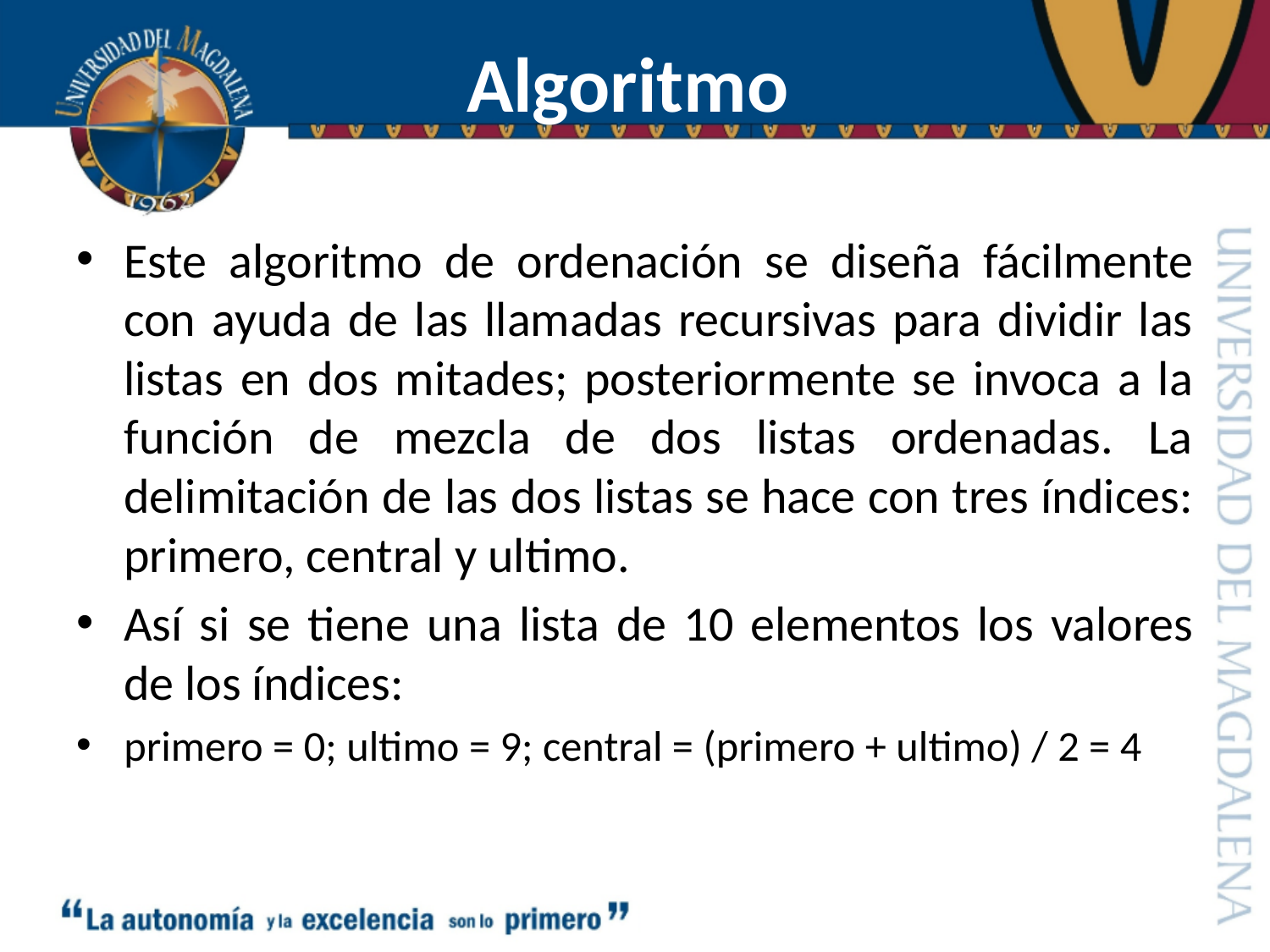

# Algoritmo
Este algoritmo de ordenación se diseña fácilmente con ayuda de las llamadas recursivas para dividir las listas en dos mitades; posteriormente se invoca a la función de mezcla de dos listas ordenadas. La delimitación de las dos listas se hace con tres índices: primero, central y ultimo.
Así si se tiene una lista de 10 elementos los valores de los índices:
primero = 0; ultimo = 9; central = (primero + ultimo) / 2 = 4